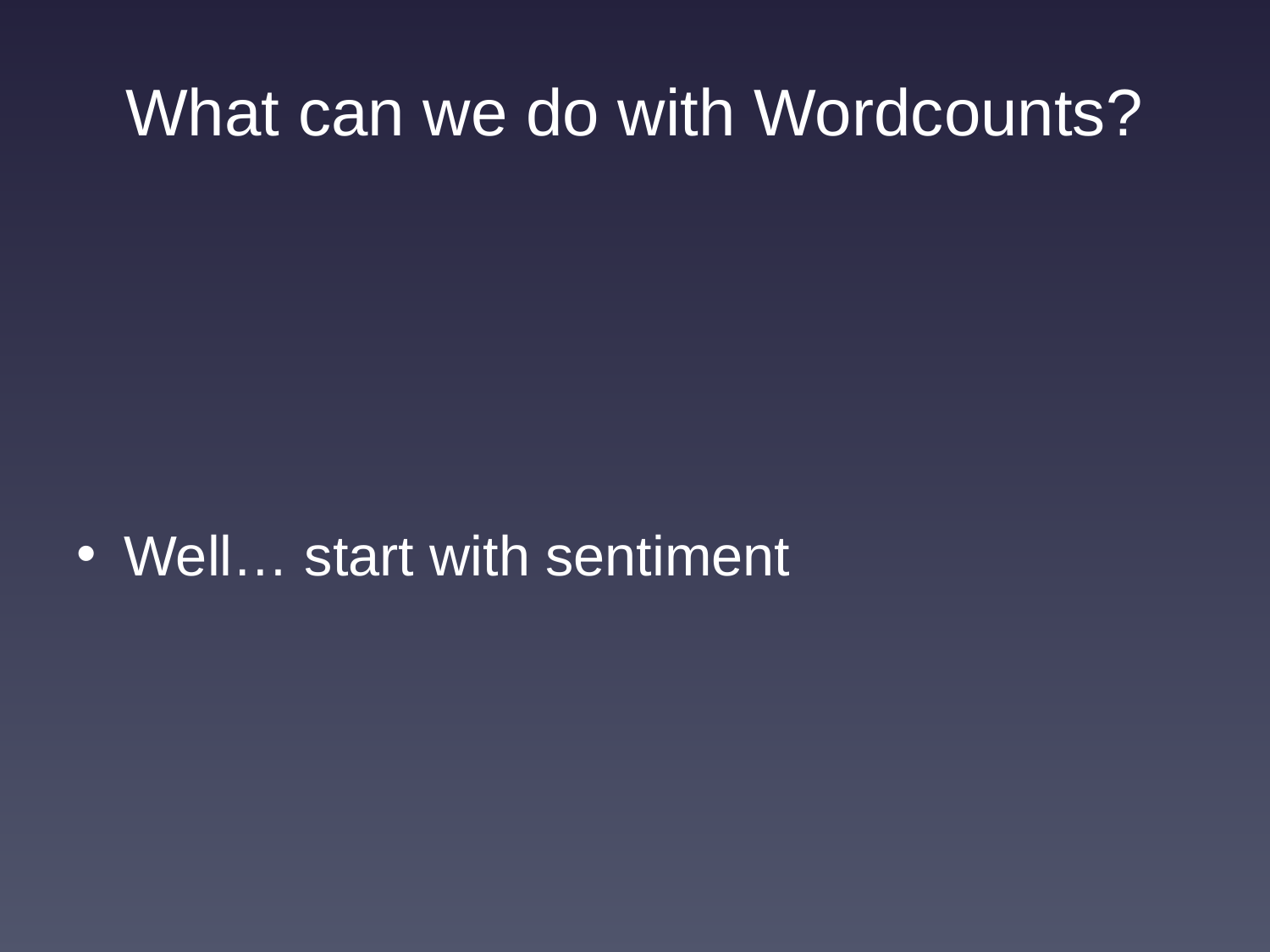

# What can we do with Wordcounts?
Well… start with sentiment